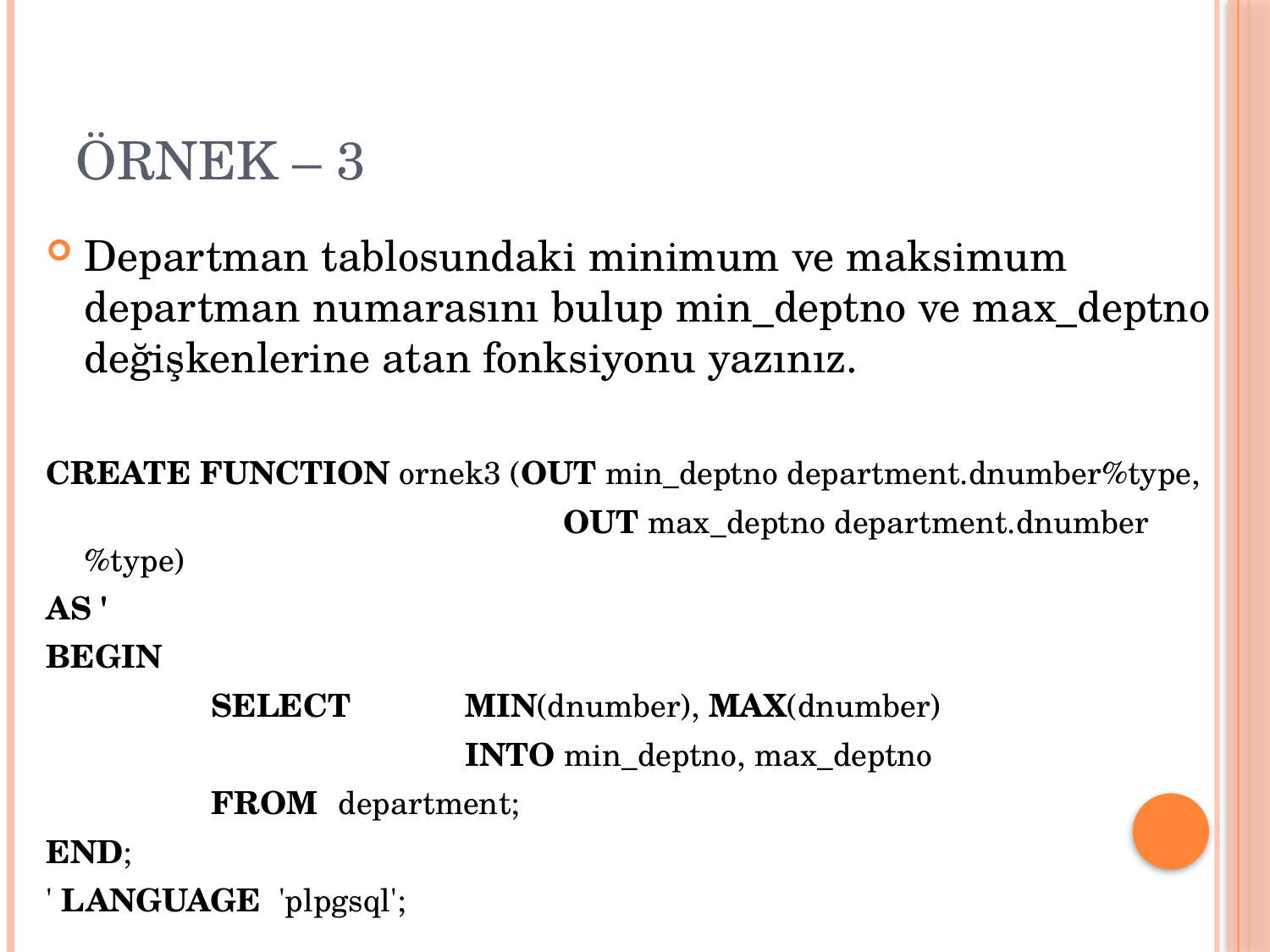

# Örnek – 3
Departman tablosundaki minimum ve maksimum departman numarasını bulup min_deptno ve max_deptno değişkenlerine atan fonksiyonu yazınız.

CREATE FUNCTION ornek3 (OUT min_deptno department.dnumber%type,
				           OUT max_deptno department.dnumber%type)
AS '
BEGIN
		SELECT 	MIN(dnumber), MAX(dnumber)
				INTO min_deptno, max_deptno
		FROM 	department;
END;
' LANGUAGE  'plpgsql';